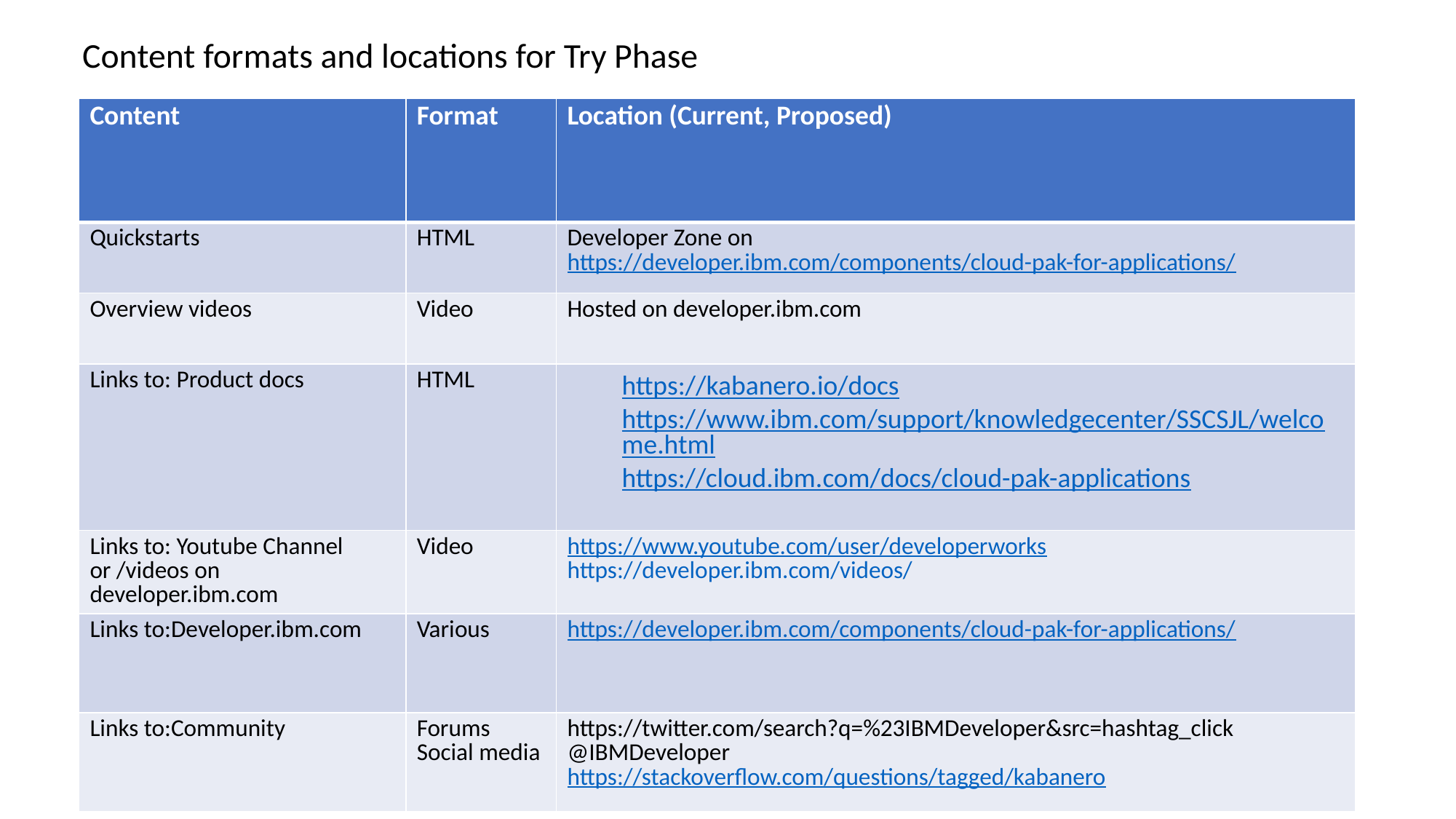

# Content formats and locations for Try Phase
| Content | Format | Location (Current, Proposed) |
| --- | --- | --- |
| Quickstarts | HTML | Developer Zone on https://developer.ibm.com/components/cloud-pak-for-applications/ |
| Overview videos | Video | Hosted on developer.ibm.com |
| Links to: Product docs | HTML | https://kabanero.io/docs https://www.ibm.com/support/knowledgecenter/SSCSJL/welcome.html https://cloud.ibm.com/docs/cloud-pak-applications |
| Links to: Youtube Channel or /videos on developer.ibm.com | Video | https://www.youtube.com/user/developerworks https://developer.ibm.com/videos/ |
| Links to:Developer.ibm.com | Various | https://developer.ibm.com/components/cloud-pak-for-applications/ |
| Links to:Community | Forums Social media | https://twitter.com/search?q=%23IBMDeveloper&src=hashtag\_click @IBMDeveloper https://stackoverflow.com/questions/tagged/kabanero |